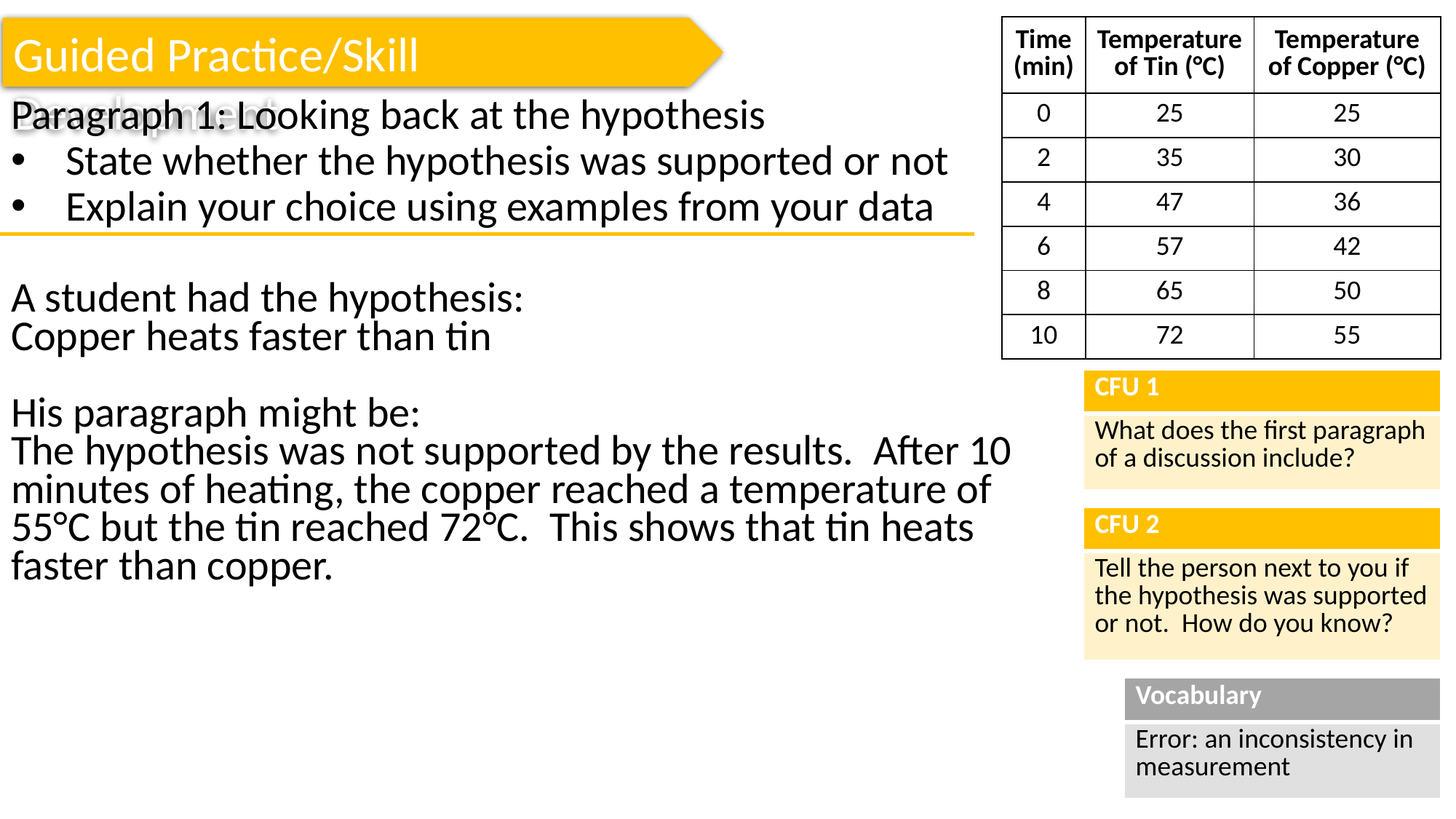

| Time (min) | Temperature of Tin (°C) | Temperature of Copper (°C) |
| --- | --- | --- |
| 0 | 25 | 25 |
| 2 | 35 | 30 |
| 4 | 47 | 36 |
| 6 | 57 | 42 |
| 8 | 65 | 50 |
| 10 | 72 | 55 |
Guided Practice/Skill Development
Paragraph 1: Looking back at the hypothesis
State whether the hypothesis was supported or not
Explain your choice using examples from your data

A student had the hypothesis:
Copper heats faster than tin

His paragraph might be:
The hypothesis was not supported by the results.  After 10 minutes of heating, the copper reached a temperature of 55°C but the tin reached 72°C.  This shows that tin heats faster than copper.

| CFU 1 |
| --- |
| What does the first paragraph of a discussion include? |
| CFU 2 |
| --- |
| Tell the person next to you if the hypothesis was supported or not. How do you know? |
| Vocabulary |
| --- |
| Error: an inconsistency in measurement |